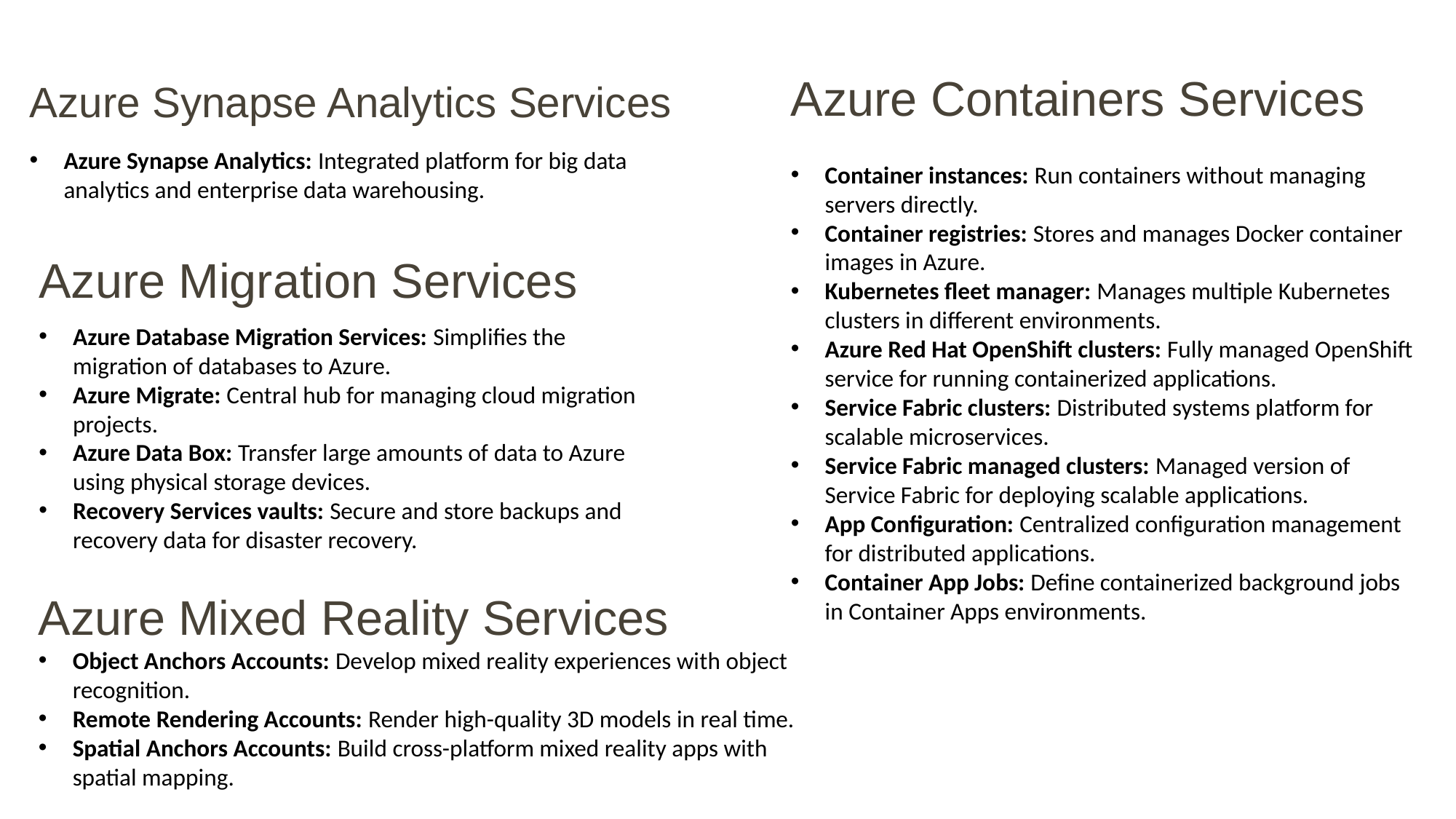

Azure Containers Services
Azure Synapse Analytics Services
Azure Synapse Analytics: Integrated platform for big data analytics and enterprise data warehousing.
Container instances: Run containers without managing servers directly.
Container registries: Stores and manages Docker container images in Azure.
Kubernetes fleet manager: Manages multiple Kubernetes clusters in different environments.
Azure Red Hat OpenShift clusters: Fully managed OpenShift service for running containerized applications.
Service Fabric clusters: Distributed systems platform for scalable microservices.
Service Fabric managed clusters: Managed version of Service Fabric for deploying scalable applications.
App Configuration: Centralized configuration management for distributed applications.
Container App Jobs: Define containerized background jobs in Container Apps environments.
Azure Migration Services
Azure Database Migration Services: Simplifies the migration of databases to Azure.
Azure Migrate: Central hub for managing cloud migration projects.
Azure Data Box: Transfer large amounts of data to Azure using physical storage devices.
Recovery Services vaults: Secure and store backups and recovery data for disaster recovery.
Azure Mixed Reality Services
Object Anchors Accounts: Develop mixed reality experiences with object recognition.
Remote Rendering Accounts: Render high-quality 3D models in real time.
Spatial Anchors Accounts: Build cross-platform mixed reality apps with spatial mapping.